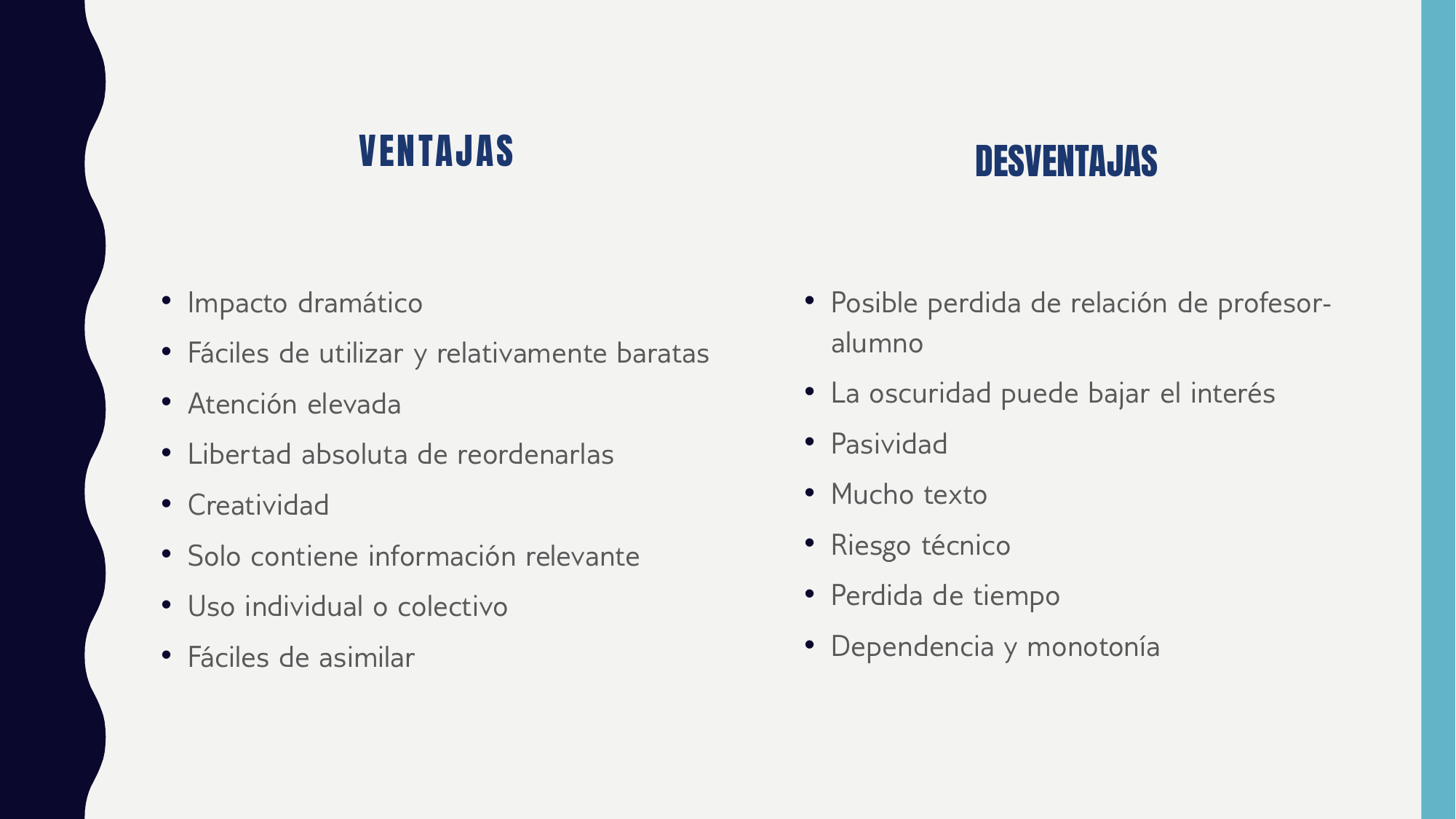

# Ventajas
DESVENTAJAS
Impacto dramático
Fáciles de utilizar y relativamente baratas
Atención elevada
Libertad absoluta de reordenarlas
Creatividad
Solo contiene información relevante
Uso individual o colectivo
Fáciles de asimilar
Posible perdida de relación de profesor-alumno
La oscuridad puede bajar el interés
Pasividad
Mucho texto
Riesgo técnico
Perdida de tiempo
Dependencia y monotonía